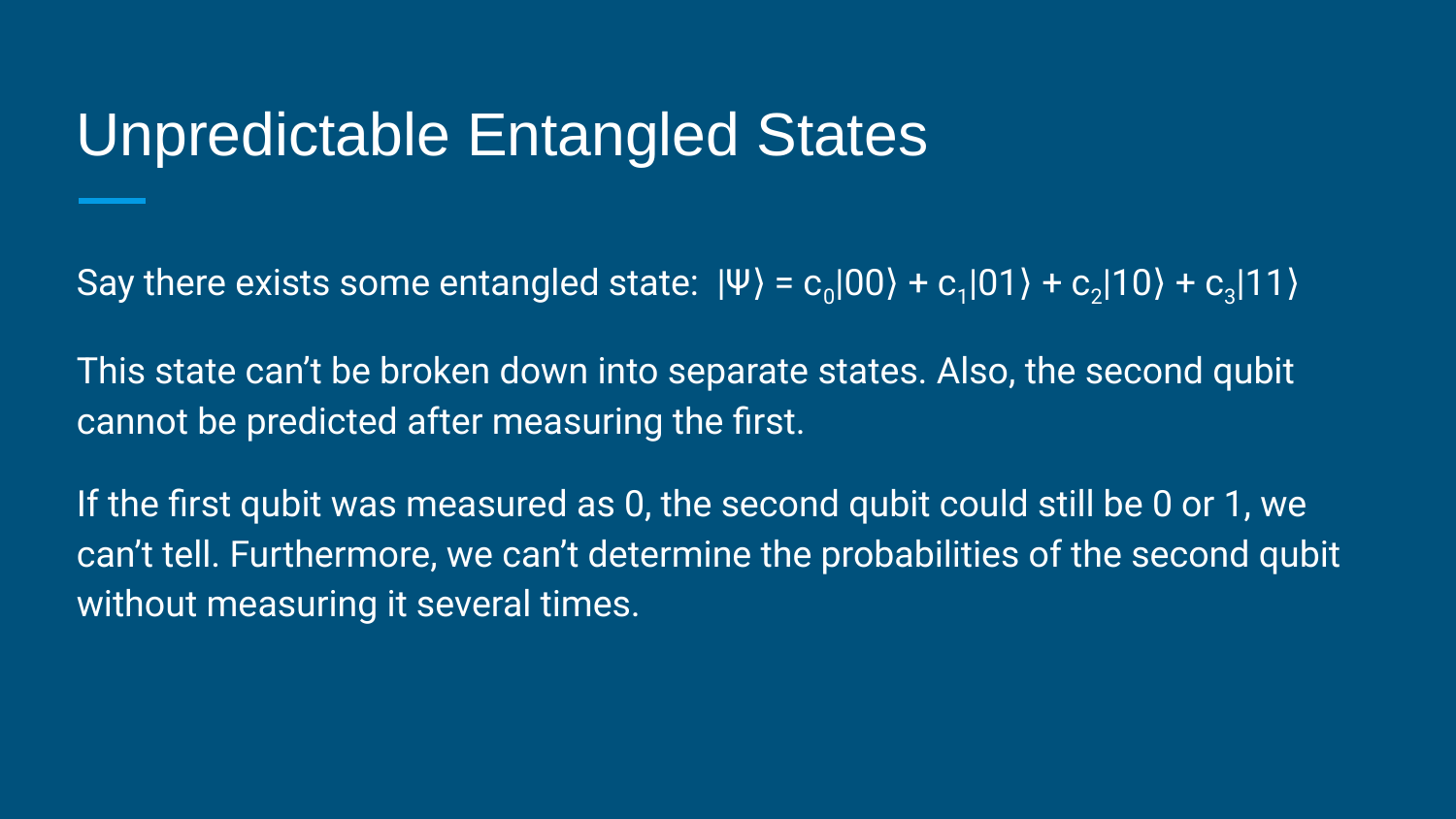

# Unpredictable Entangled States
Say there exists some entangled state:  |Ψ⟩ = c0|00⟩ + c1|01⟩ + c2|10⟩ + c3|11⟩
This state can’t be broken down into separate states. Also, the second qubit cannot be predicted after measuring the first.
If the first qubit was measured as 0, the second qubit could still be 0 or 1, we can’t tell. Furthermore, we can’t determine the probabilities of the second qubit without measuring it several times.